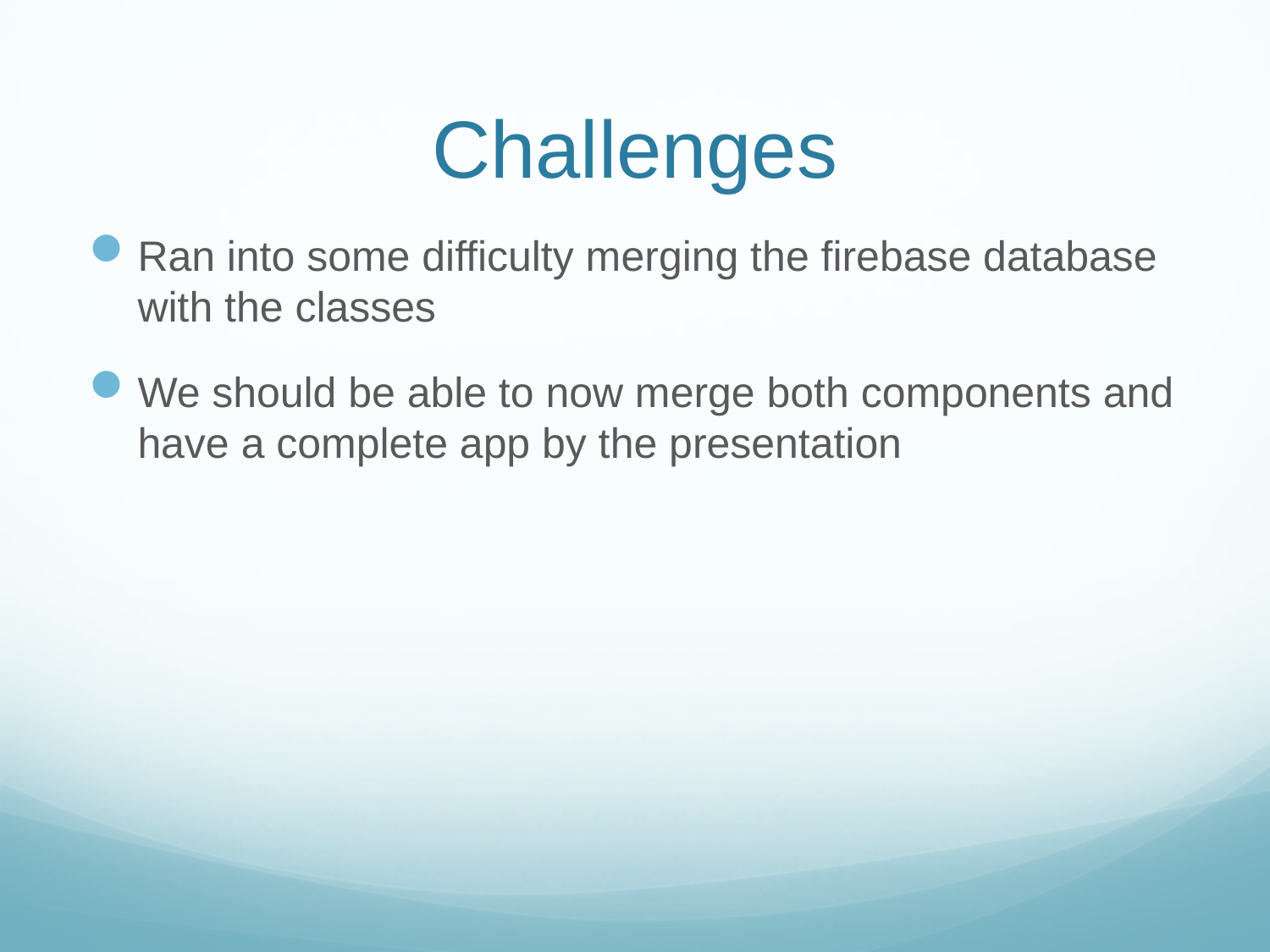

# Challenges
Ran into some difficulty merging the firebase database with the classes
We should be able to now merge both components and have a complete app by the presentation